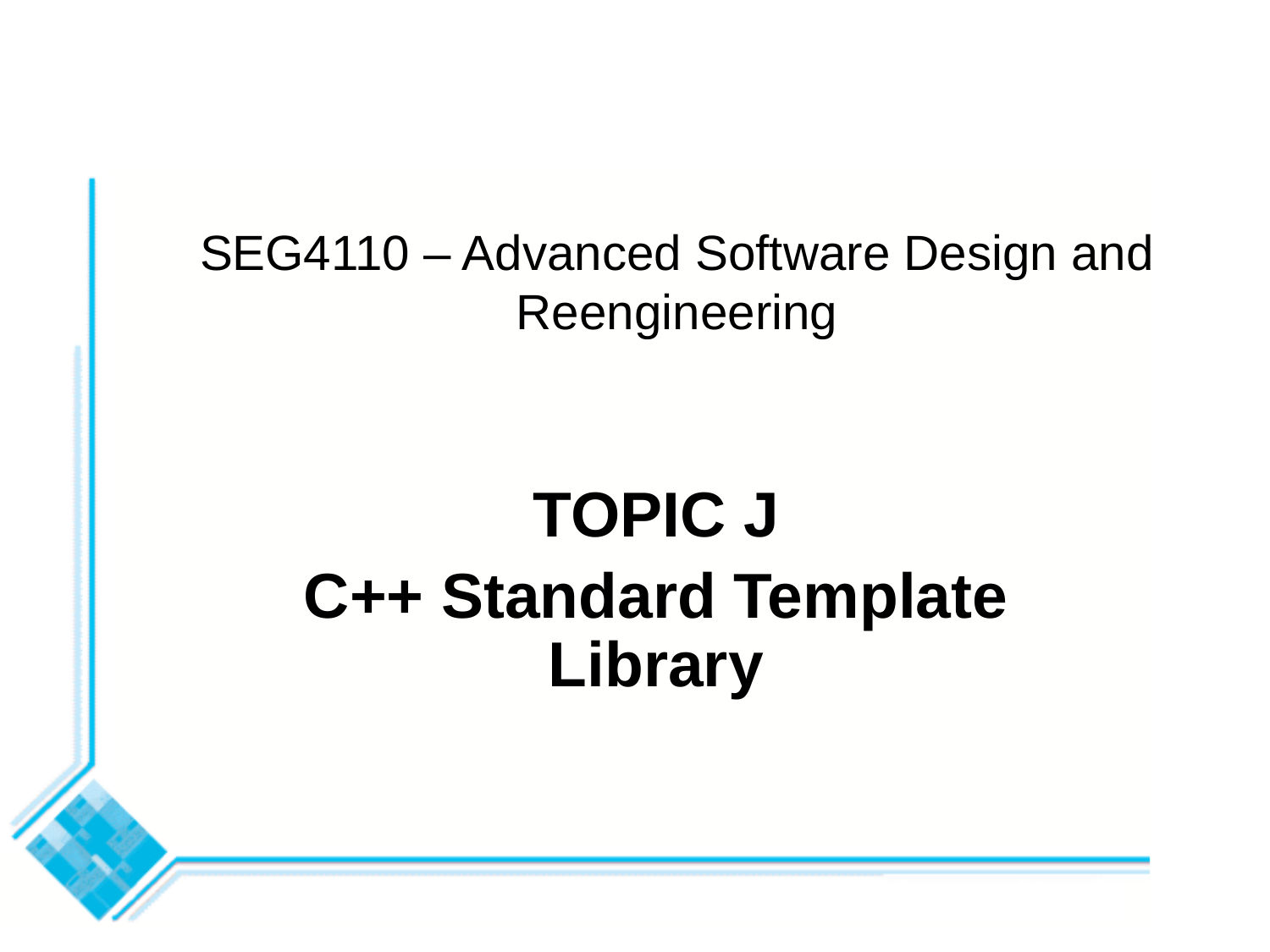

# SEG4110 – Advanced Software Design and Reengineering
TOPIC J
C++ Standard Template Library